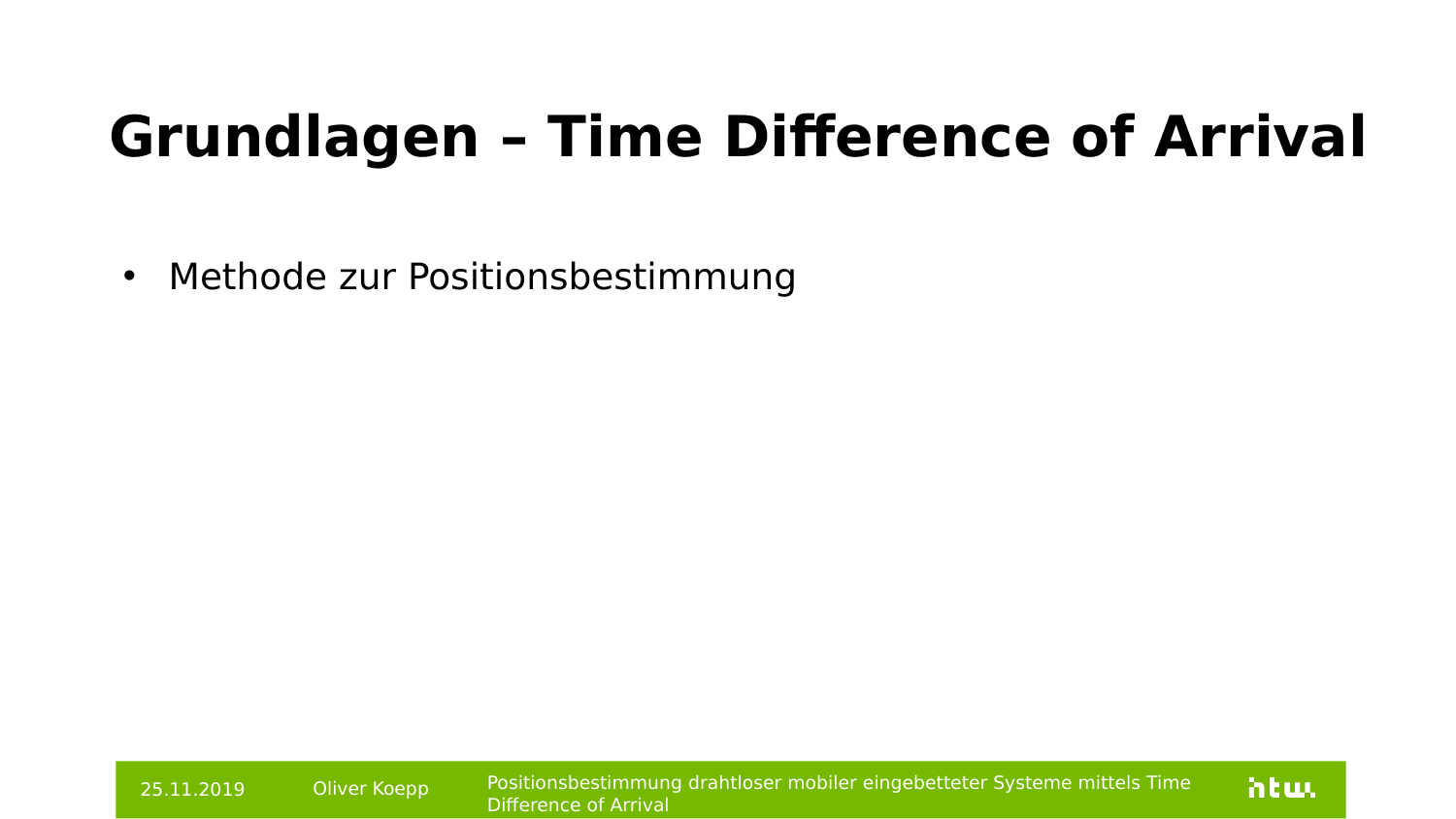

# Grundlagen – Time Difference of Arrival

Methode zur Positionsbestimmung

Oliver Koepp
25.11.2019
Positionsbestimmung drahtloser mobiler eingebetteter Systeme mittels Time Difference of Arrival